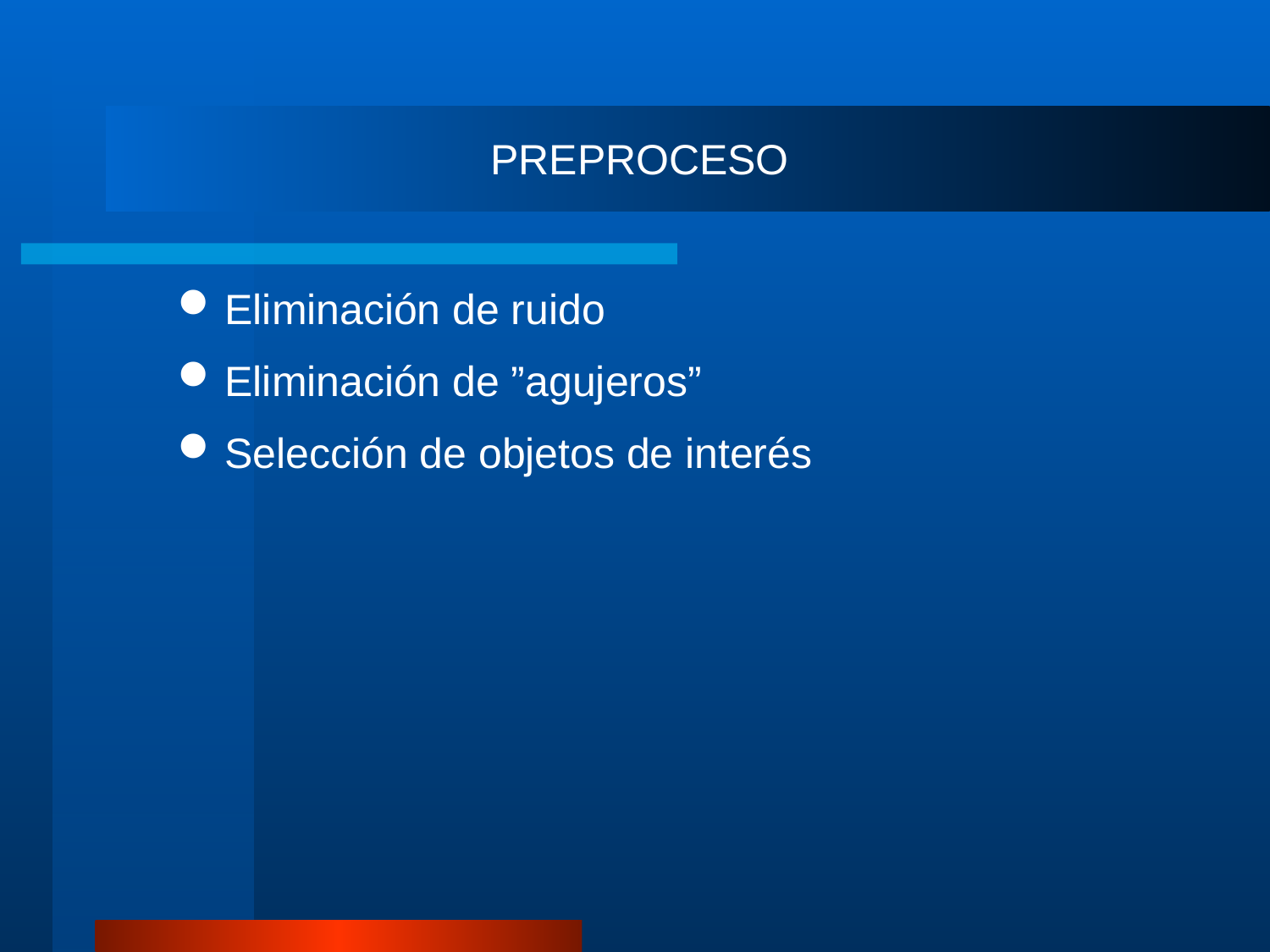

PREPROCESO
Eliminación de ruido
Eliminación de ”agujeros”
Selección de objetos de interés